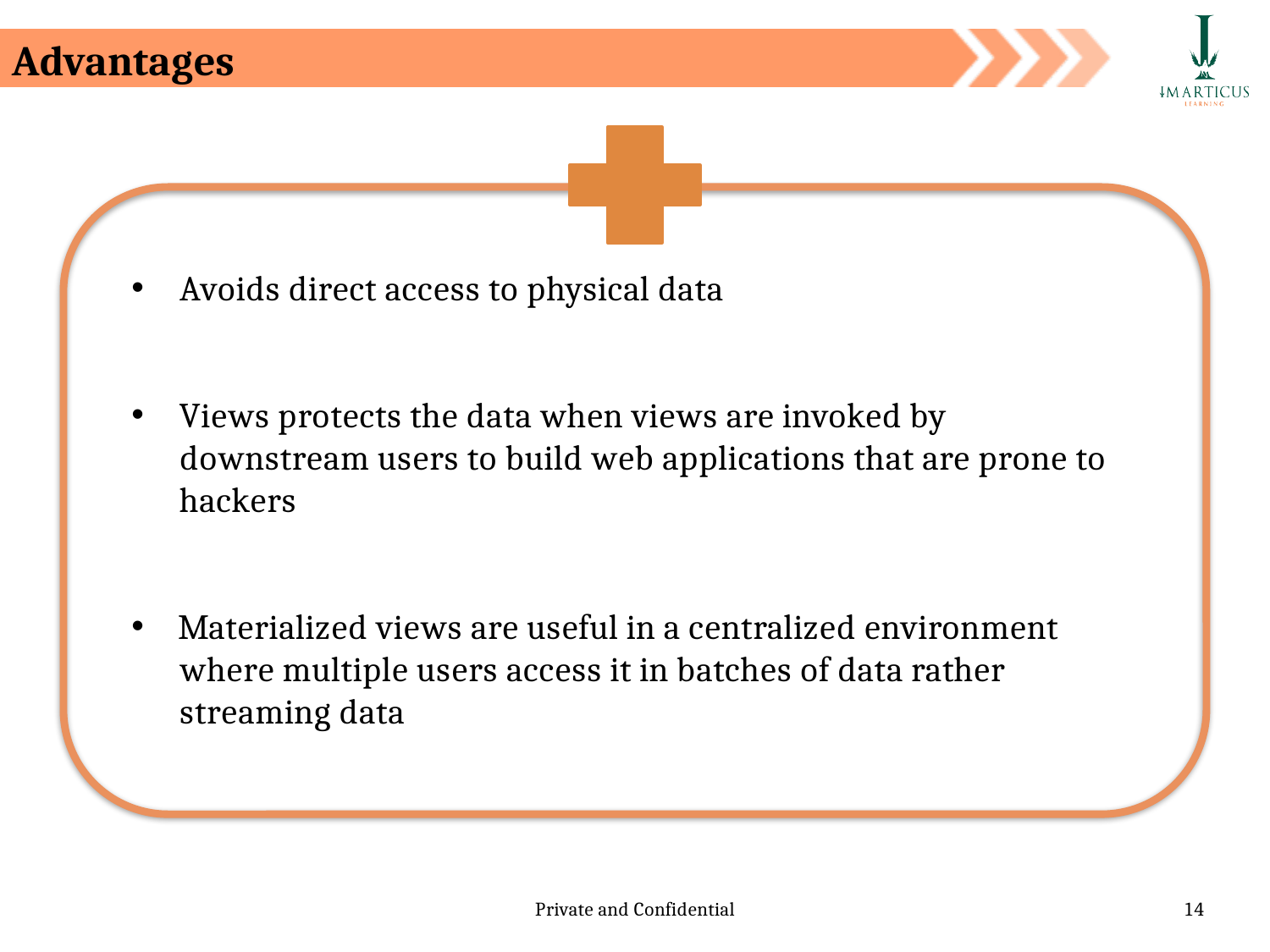

Advantages

Avoids direct access to physical data

Views protects the data when views are invoked by downstream users to build web applications that are prone to hackers

Materialized views are useful in a centralized environment where multiple users access it in batches of data rather streaming data